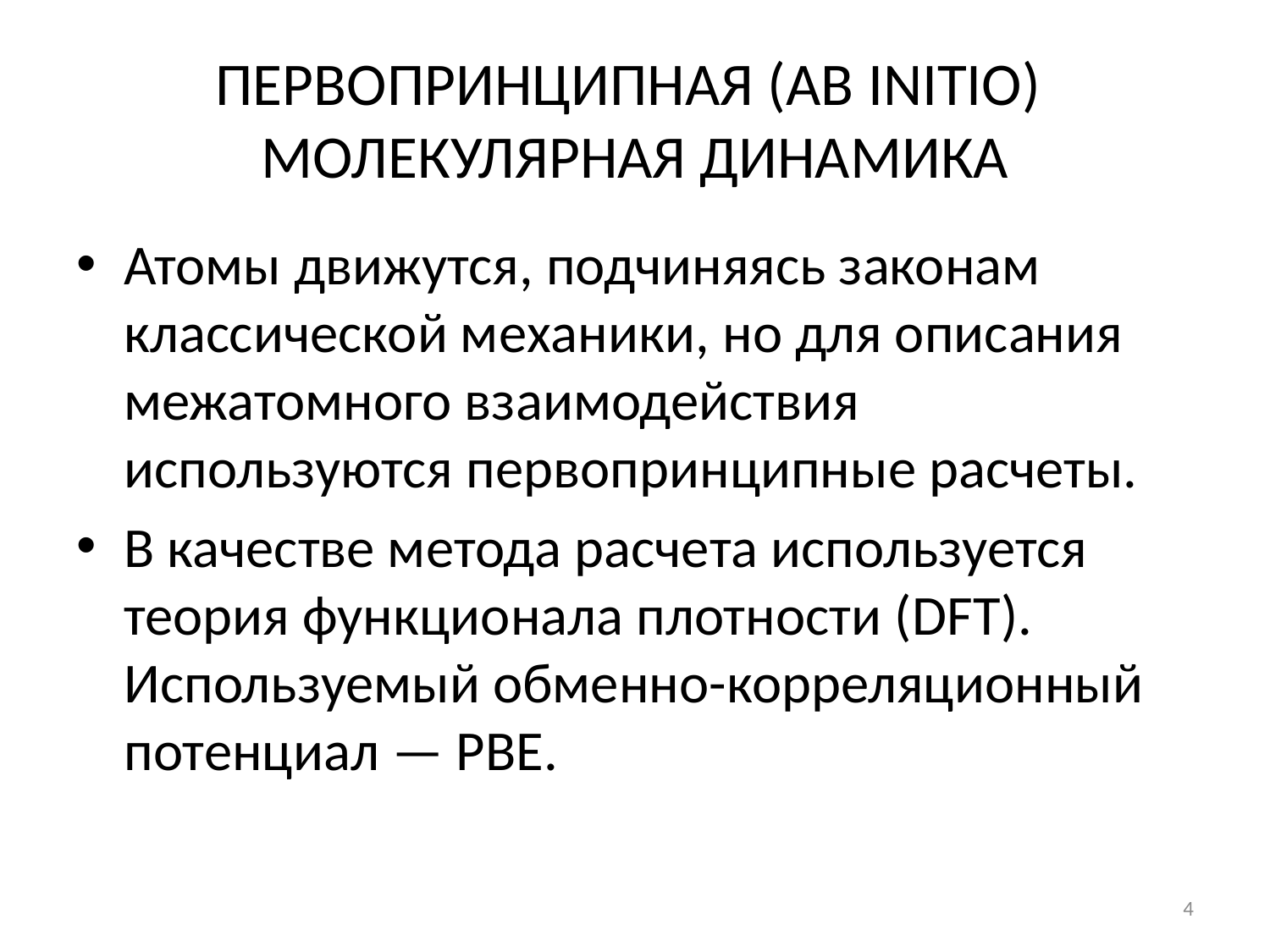

# Первопринципная (ab initio)  молекулярная динамика
Атомы движутся, подчиняясь законам классической механики, но для описания межатомного взаимодействия используются первопринципные расчеты.
В качестве метода расчета используется теория функционала плотности (DFT). Используемый обменно-корреляционный потенциал — PBE.
4